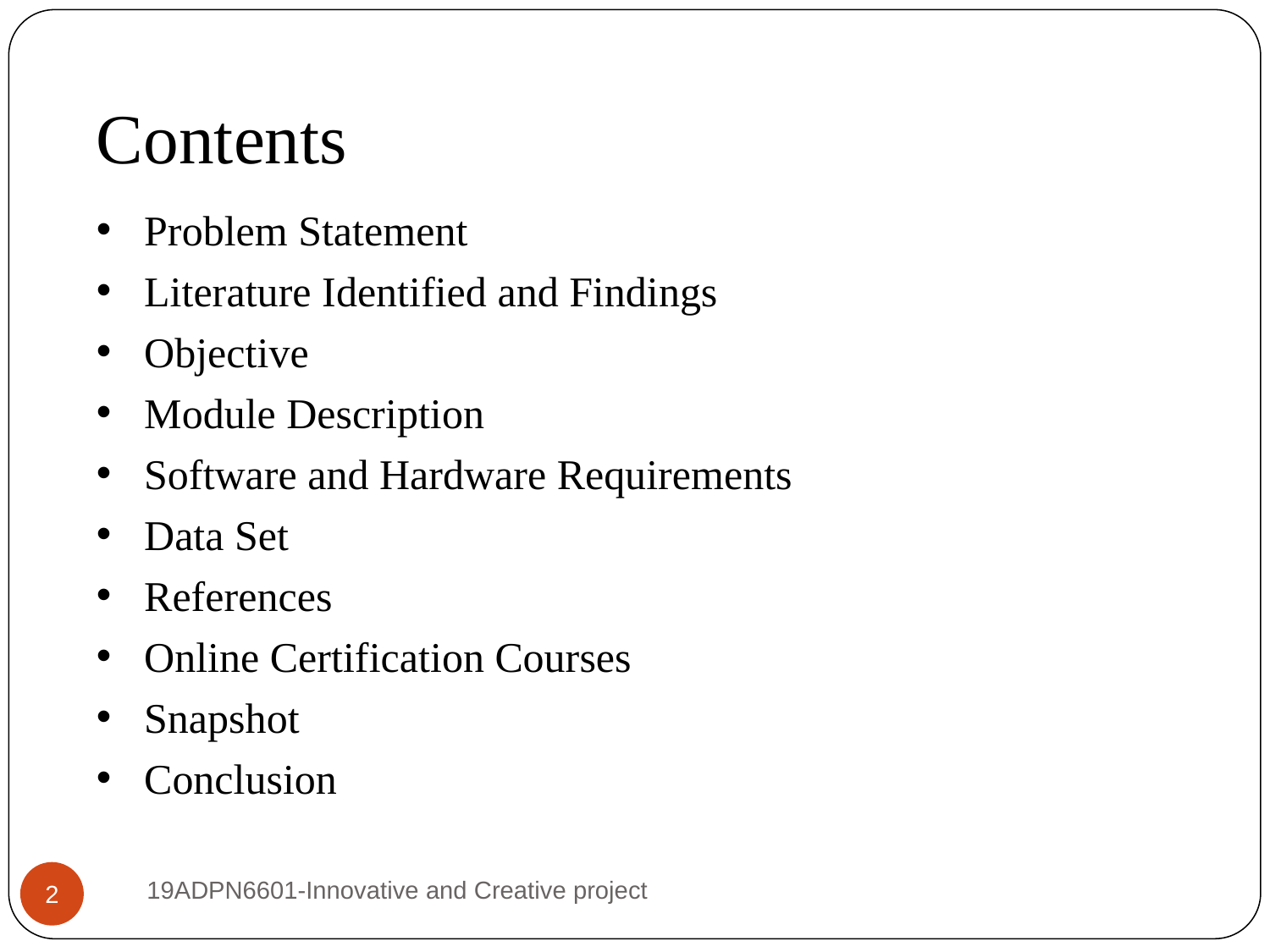

# Contents
Problem Statement
Literature Identified and Findings
Objective
Module Description
Software and Hardware Requirements
Data Set
References
Online Certification Courses
Snapshot
Conclusion

 19ADPN6601-Innovative and Creative project
2